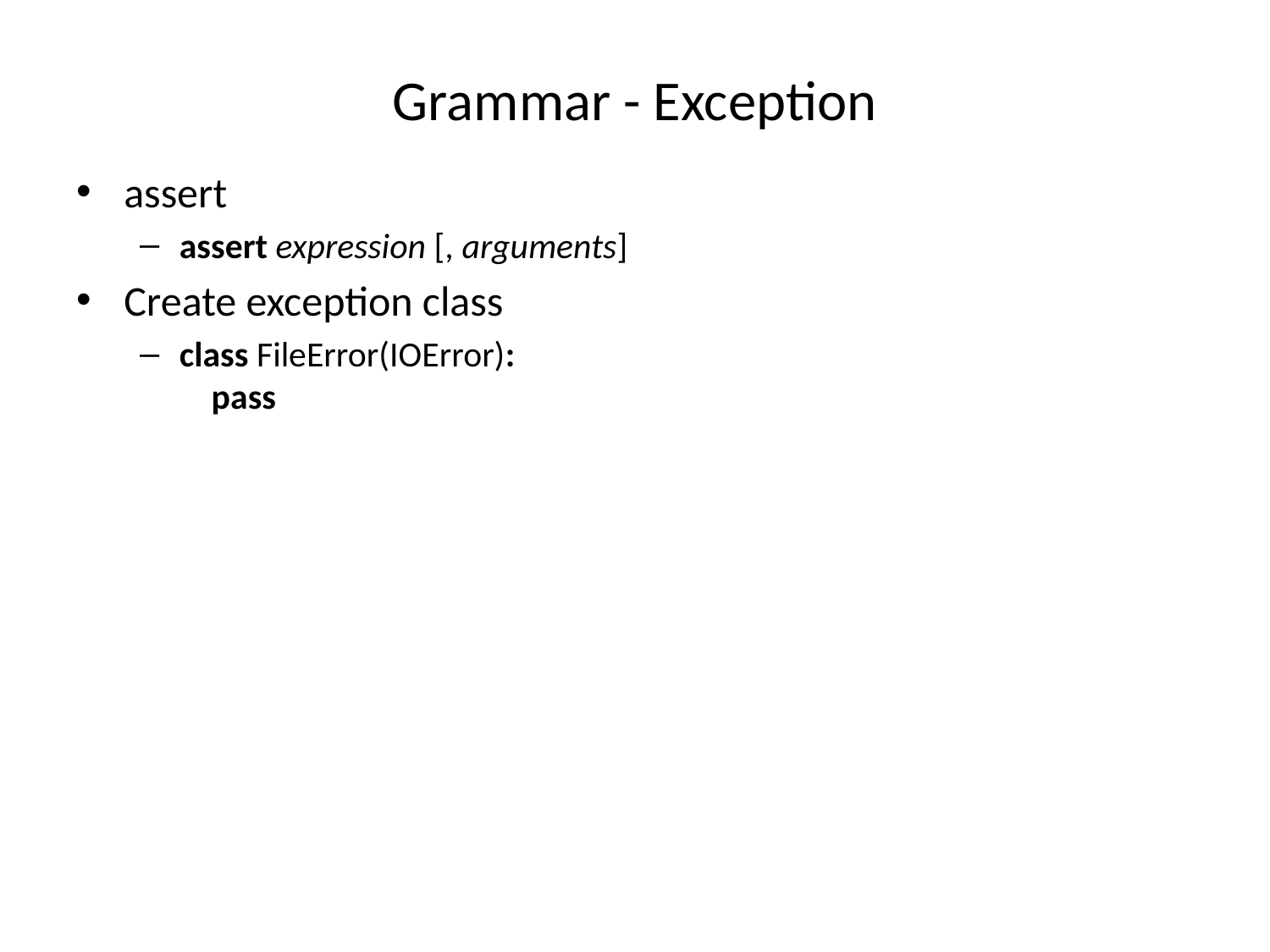

# Grammar - Exception
assert
assert expression [, arguments]
Create exception class
class FileError(IOError):
    pass